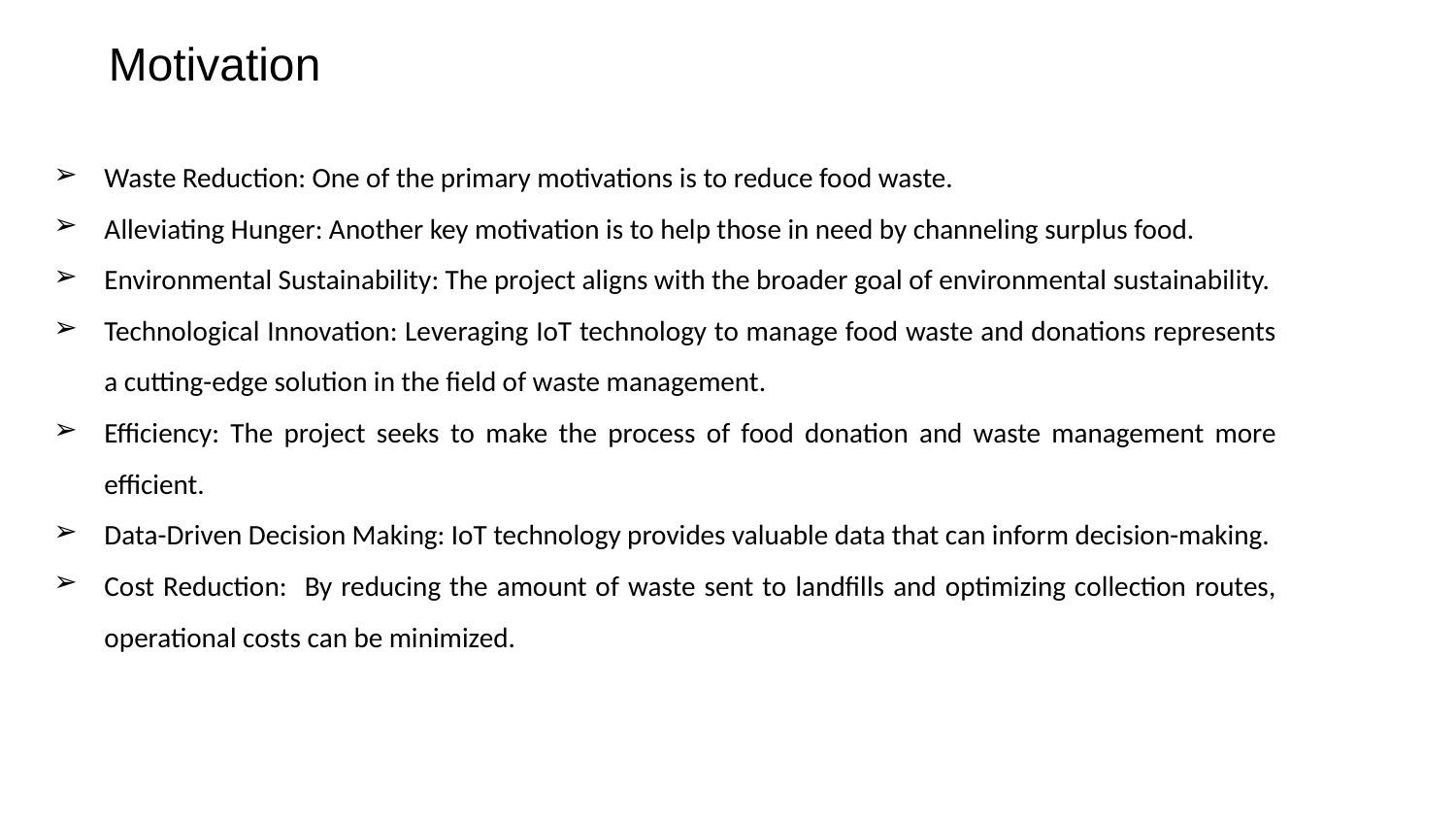

# Motivation
Waste Reduction: One of the primary motivations is to reduce food waste.
Alleviating Hunger: Another key motivation is to help those in need by channeling surplus food.
Environmental Sustainability: The project aligns with the broader goal of environmental sustainability.
Technological Innovation: Leveraging IoT technology to manage food waste and donations represents a cutting-edge solution in the field of waste management.
Efficiency: The project seeks to make the process of food donation and waste management more efficient.
Data-Driven Decision Making: IoT technology provides valuable data that can inform decision-making.
Cost Reduction:  By reducing the amount of waste sent to landfills and optimizing collection routes, operational costs can be minimized.